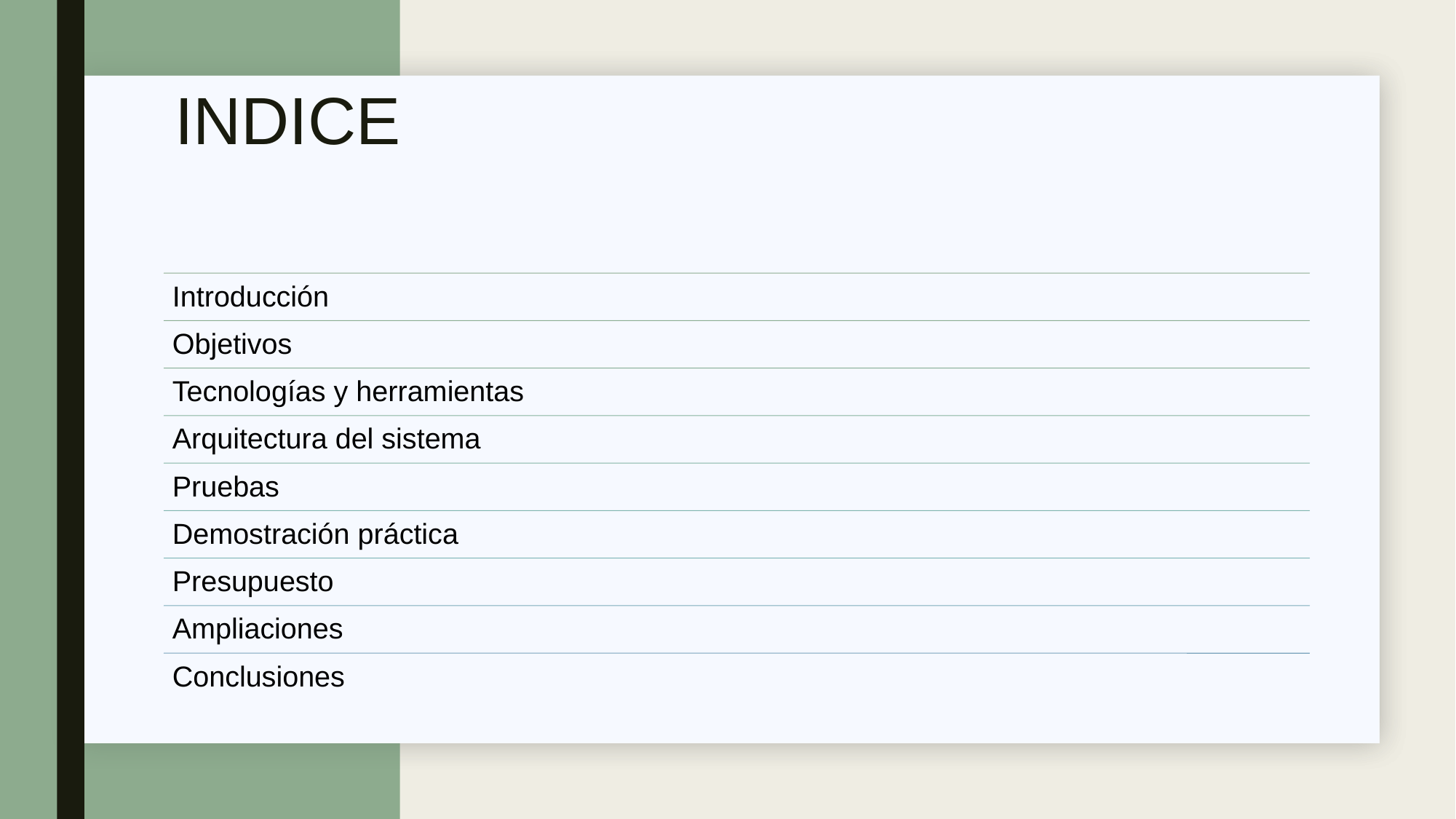

# INDICE
Introducción
Objetivos
Tecnologías y herramientas
Arquitectura del sistema
Pruebas
Demostración práctica
Presupuesto
Ampliaciones
Conclusiones